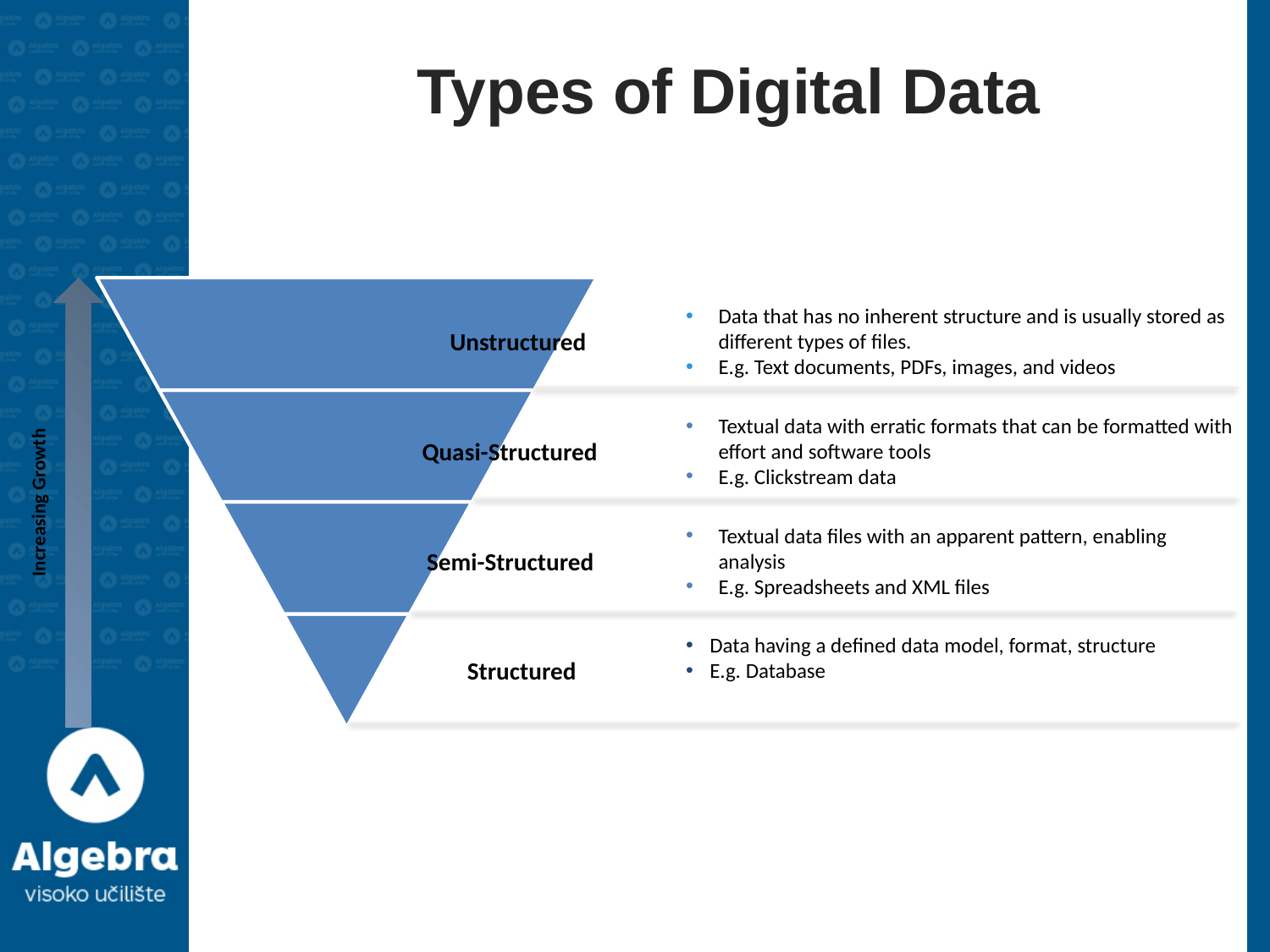

# Types of Digital Data

Data that has no inherent structure and is usually stored as different types of files.
E.g. Text documents, PDFs, images, and videos
Unstructured
Textual data with erratic formats that can be formatted with effort and software tools
E.g. Clickstream data
Quasi-Structured
Increasing Growth
Textual data files with an apparent pattern, enabling analysis
E.g. Spreadsheets and XML files
Semi-Structured
Data having a defined data model, format, structure
E.g. Database
Structured